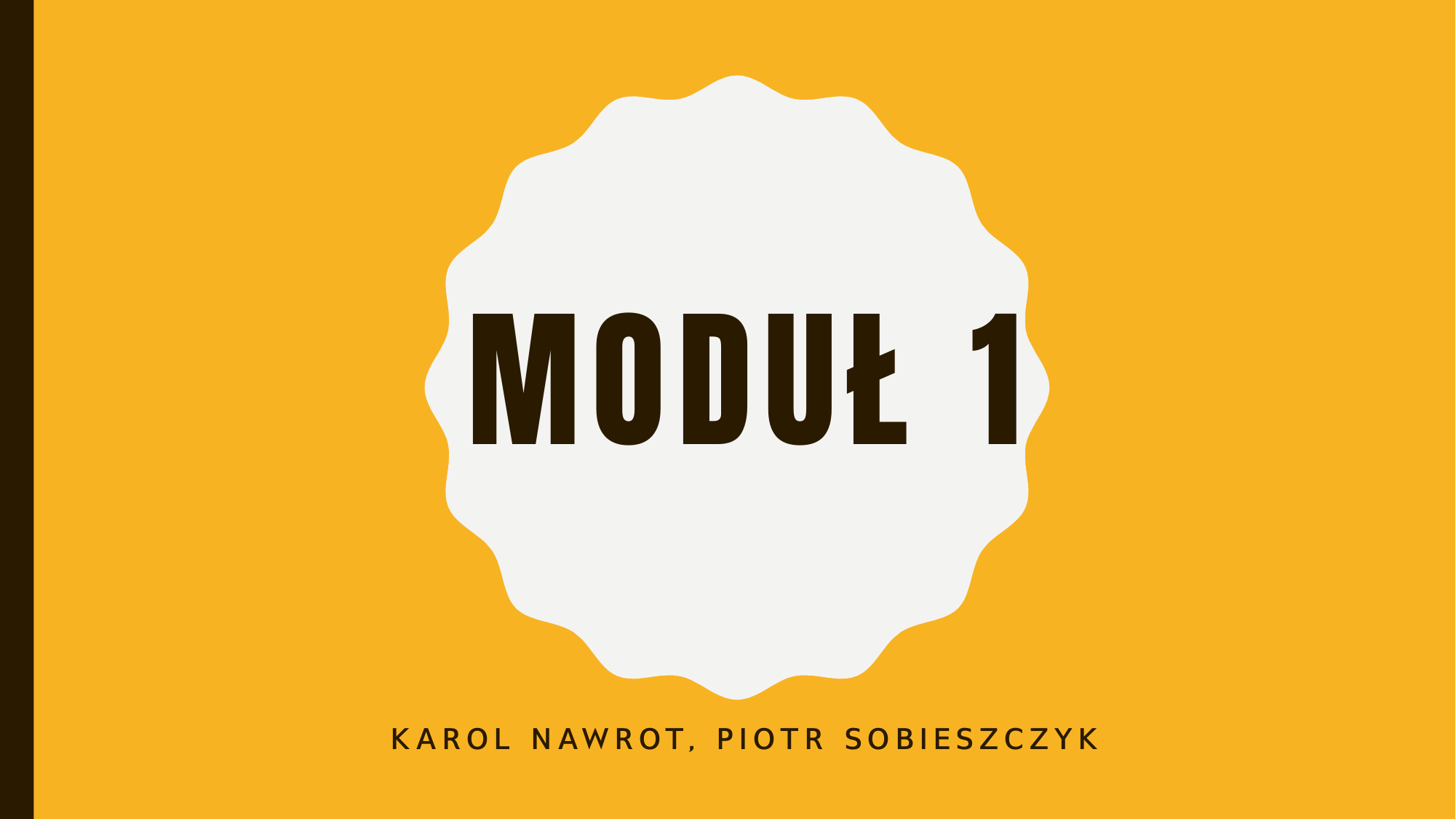

# Moduł 1
Karol Nawrot, Piotr Sobieszczyk